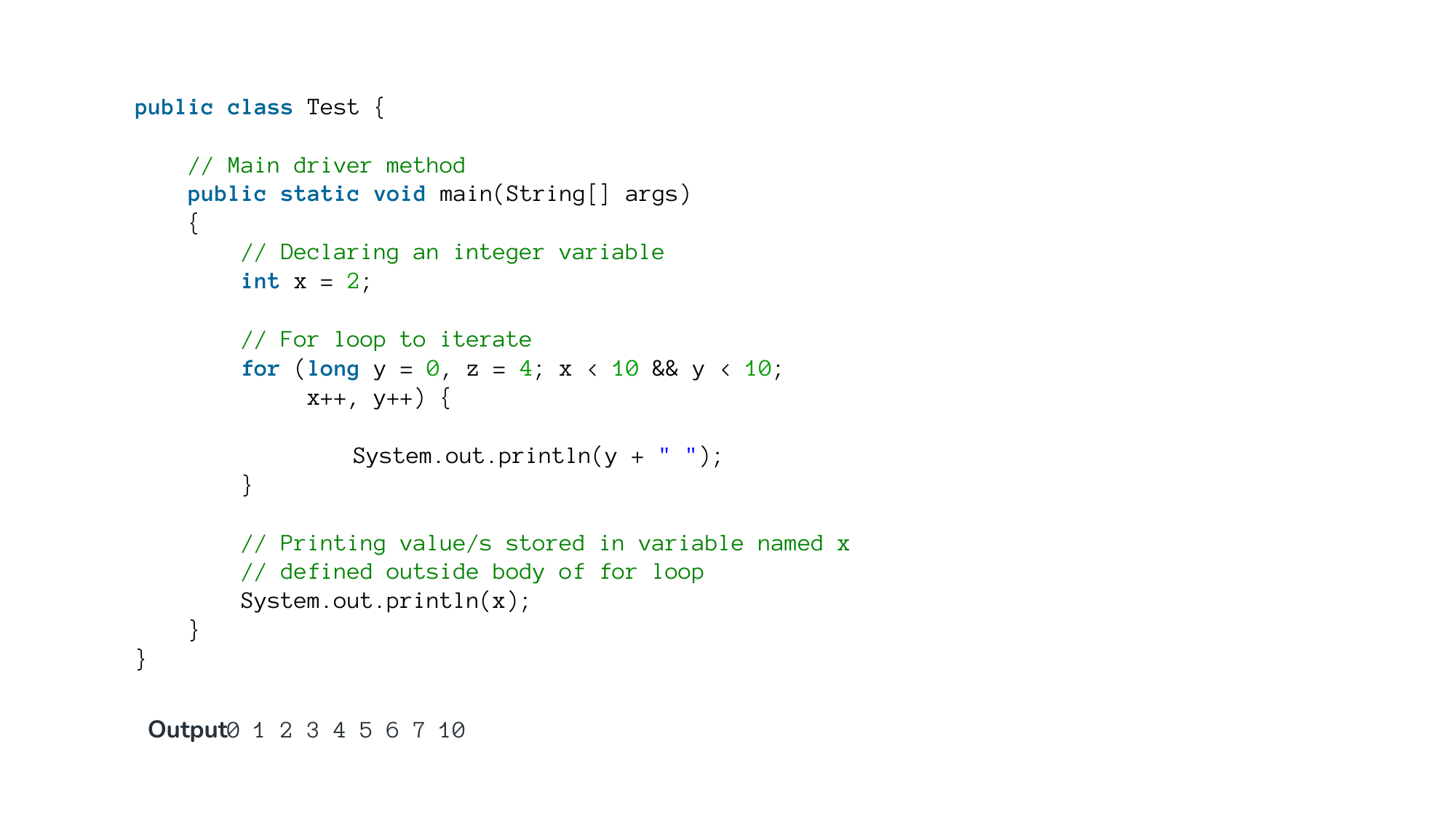

public class Test {

    // Main driver method
    public static void main(String[] args)
    {
        // Declaring an integer variable
        int x = 2;

        // For loop to iterate
        for (long y = 0, z = 4; x < 10 && y < 10;
             x++, y++) {

		System.out.println(y + " ");
        }

        // Printing value/s stored in variable named x
        // defined outside body of for loop
        System.out.println(x);
    }
}
Output0 1 2 3 4 5 6 7 10